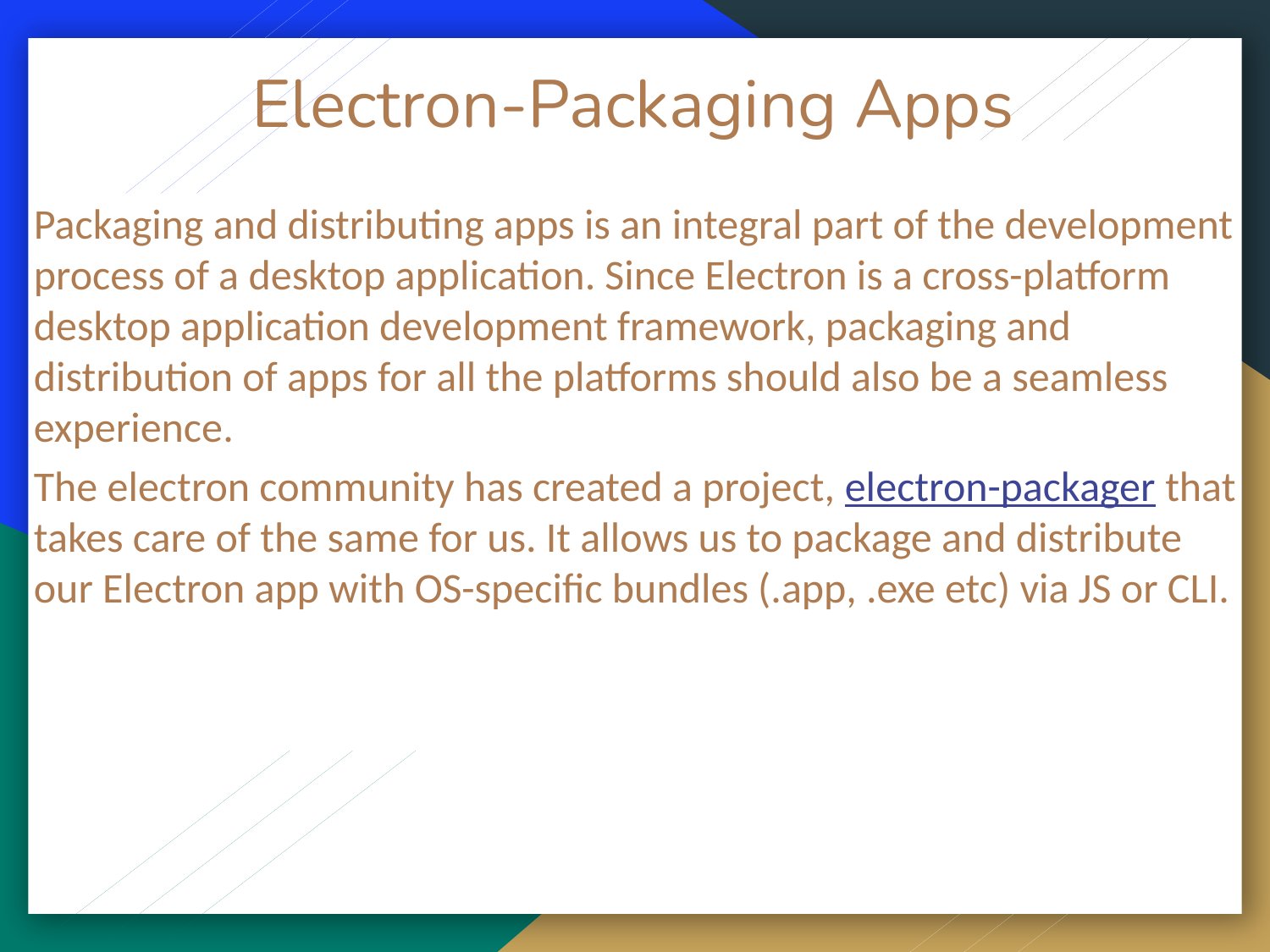

# Electron-Packaging Apps
Packaging and distributing apps is an integral part of the development process of a desktop application. Since Electron is a cross-platform desktop application development framework, packaging and distribution of apps for all the platforms should also be a seamless experience.
The electron community has created a project, electron-packager that takes care of the same for us. It allows us to package and distribute our Electron app with OS-specific bundles (.app, .exe etc) via JS or CLI.